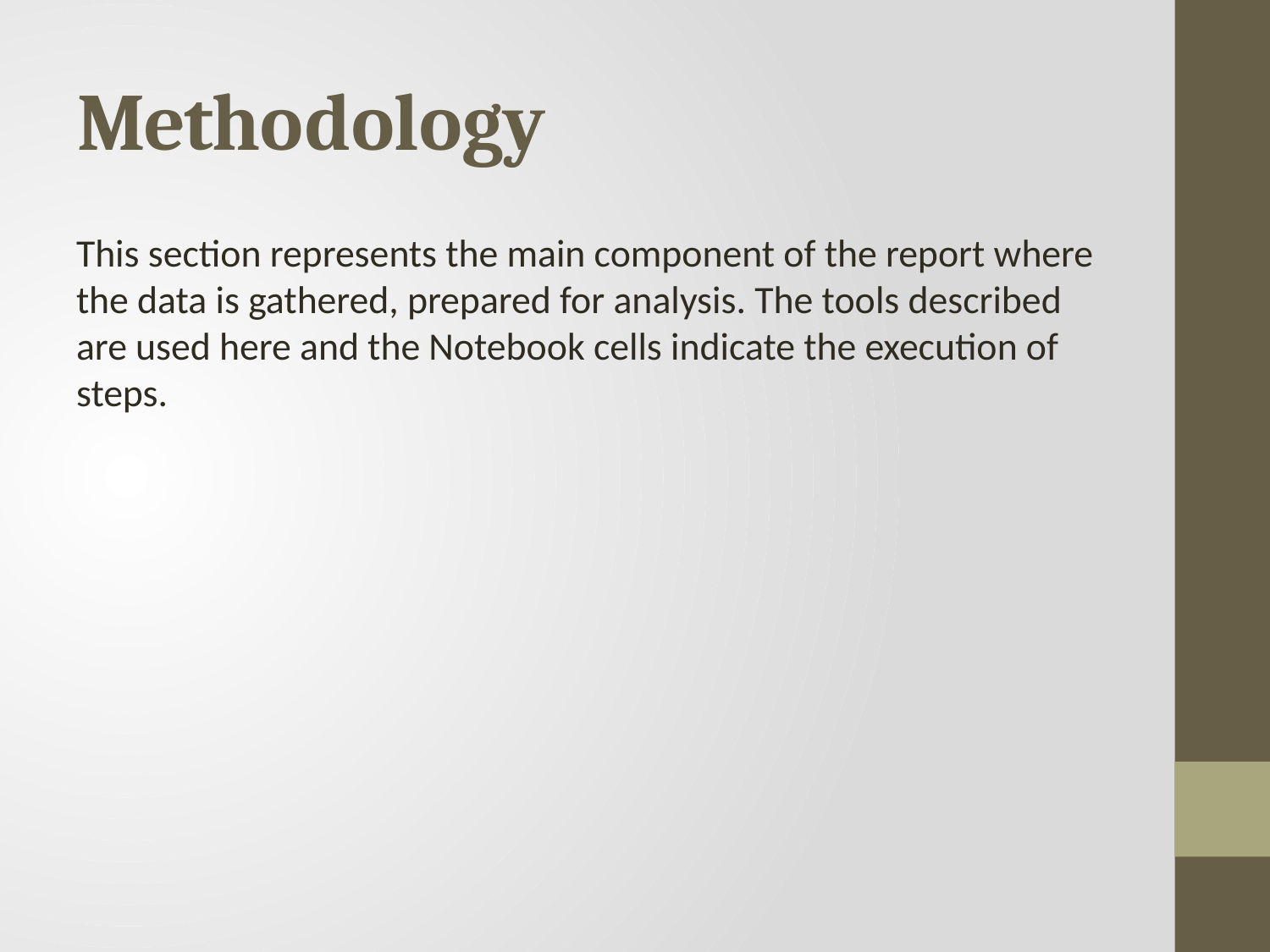

# Methodology
This section represents the main component of the report where the data is gathered, prepared for analysis. The tools described are used here and the Notebook cells indicate the execution of steps.